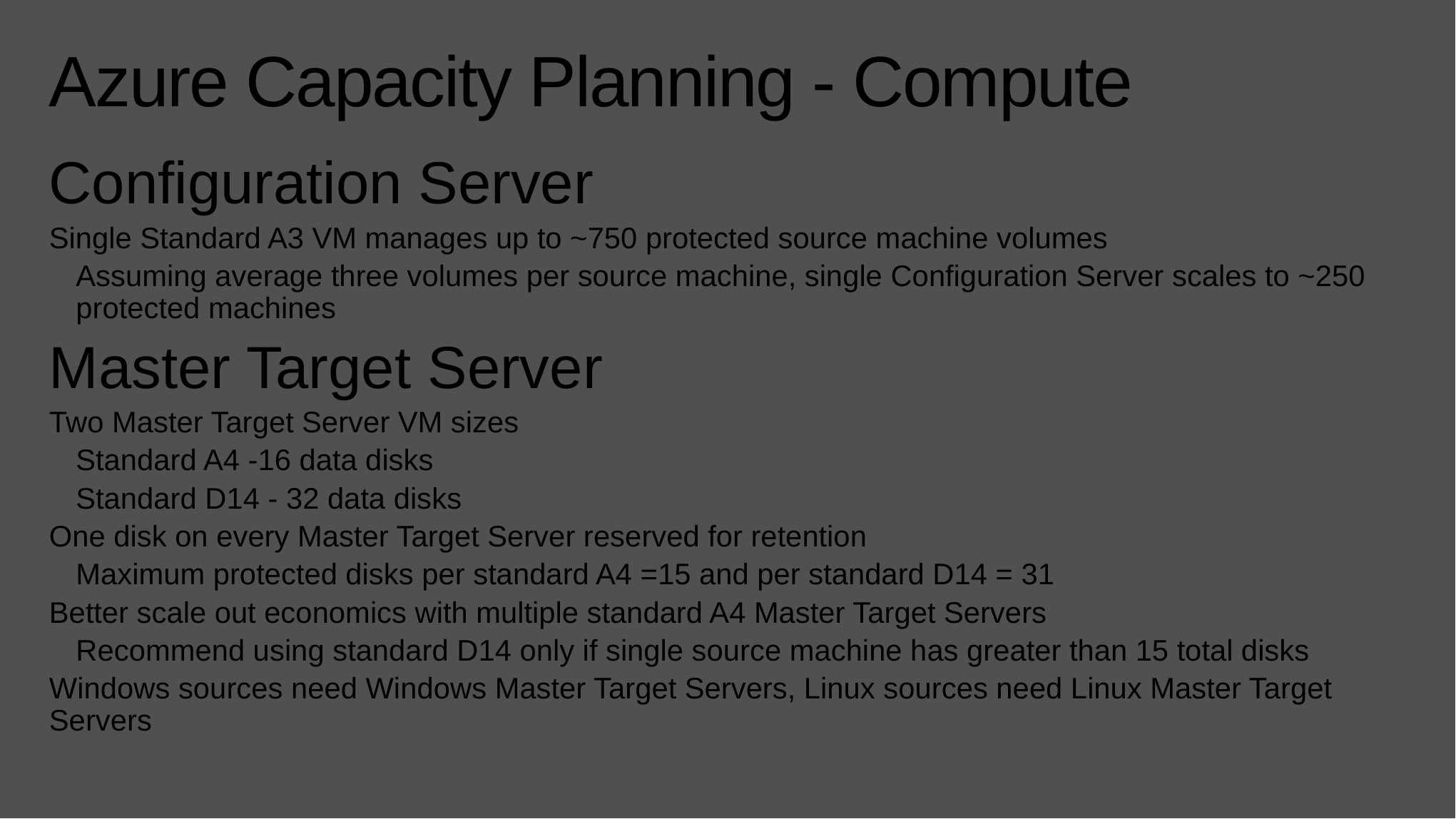

# Azure Capacity Planning - Compute
Configuration Server
Single Standard A3 VM manages up to ~750 protected source machine volumes
Assuming average three volumes per source machine, single Configuration Server scales to ~250 protected machines
Master Target Server
Two Master Target Server VM sizes
Standard A4 -16 data disks
Standard D14 - 32 data disks
One disk on every Master Target Server reserved for retention
Maximum protected disks per standard A4 =15 and per standard D14 = 31
Better scale out economics with multiple standard A4 Master Target Servers
Recommend using standard D14 only if single source machine has greater than 15 total disks
Windows sources need Windows Master Target Servers, Linux sources need Linux Master Target Servers